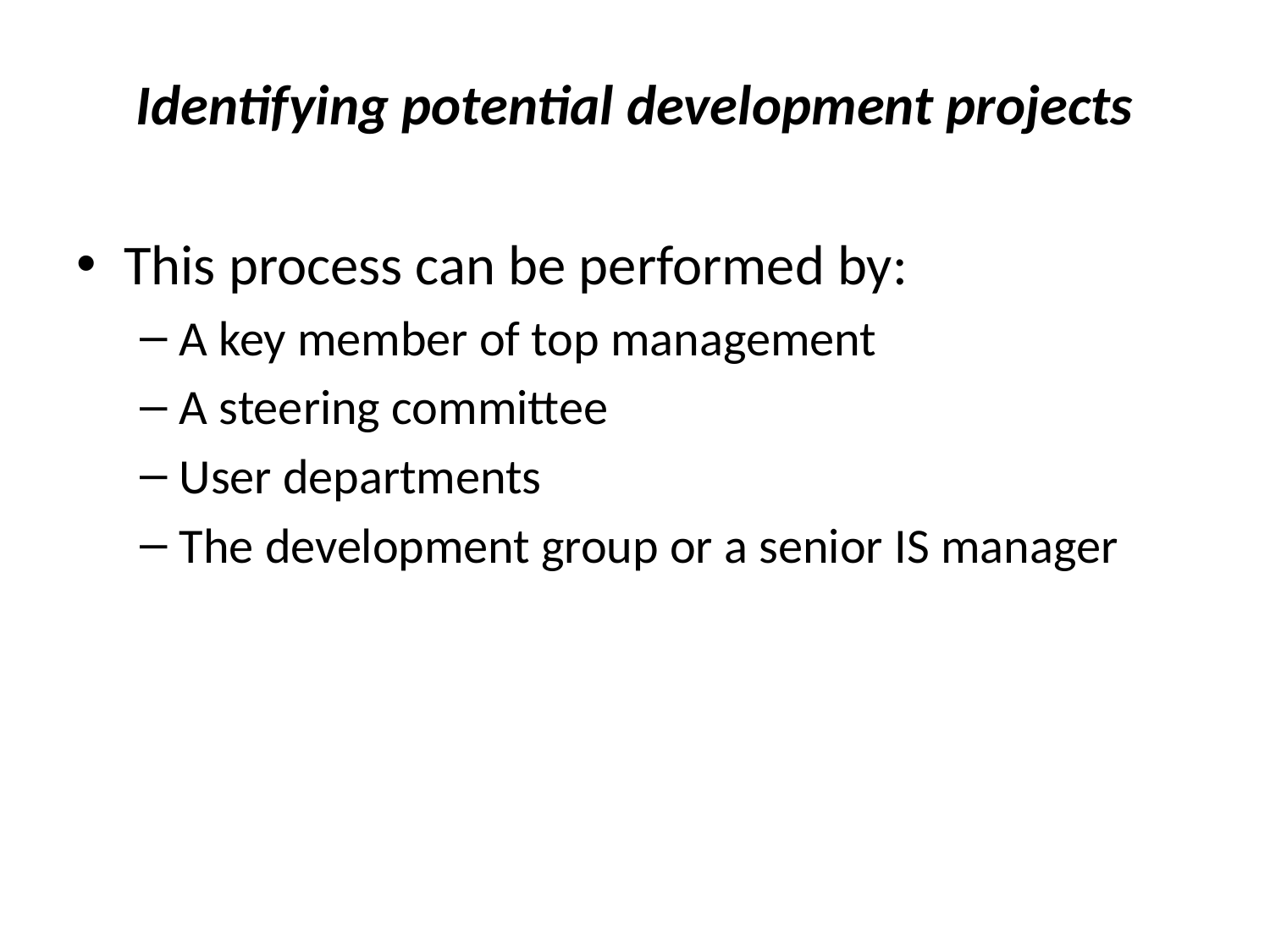

# Identifying potential development projects
This process can be performed by:
A key member of top management
A steering committee
User departments
The development group or a senior IS manager